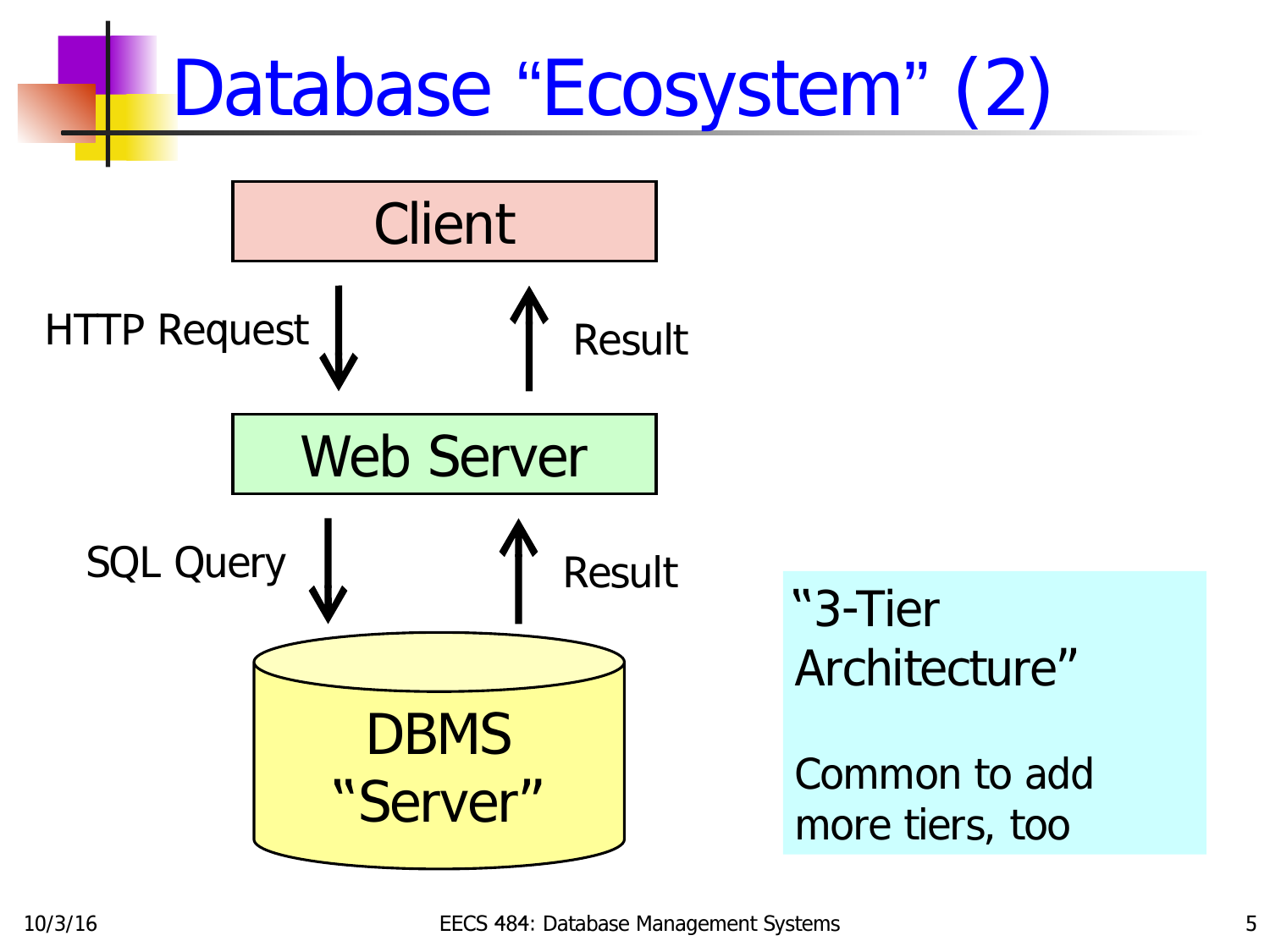

# Database “Ecosystem” (2)
Client

HTTP Request
Result
Web Server

SQL Query
Result
“3-Tier
Architecture”

Common to add more tiers, too
DBMS
“Server”
10/3/16
EECS 484: Database Management Systems
5